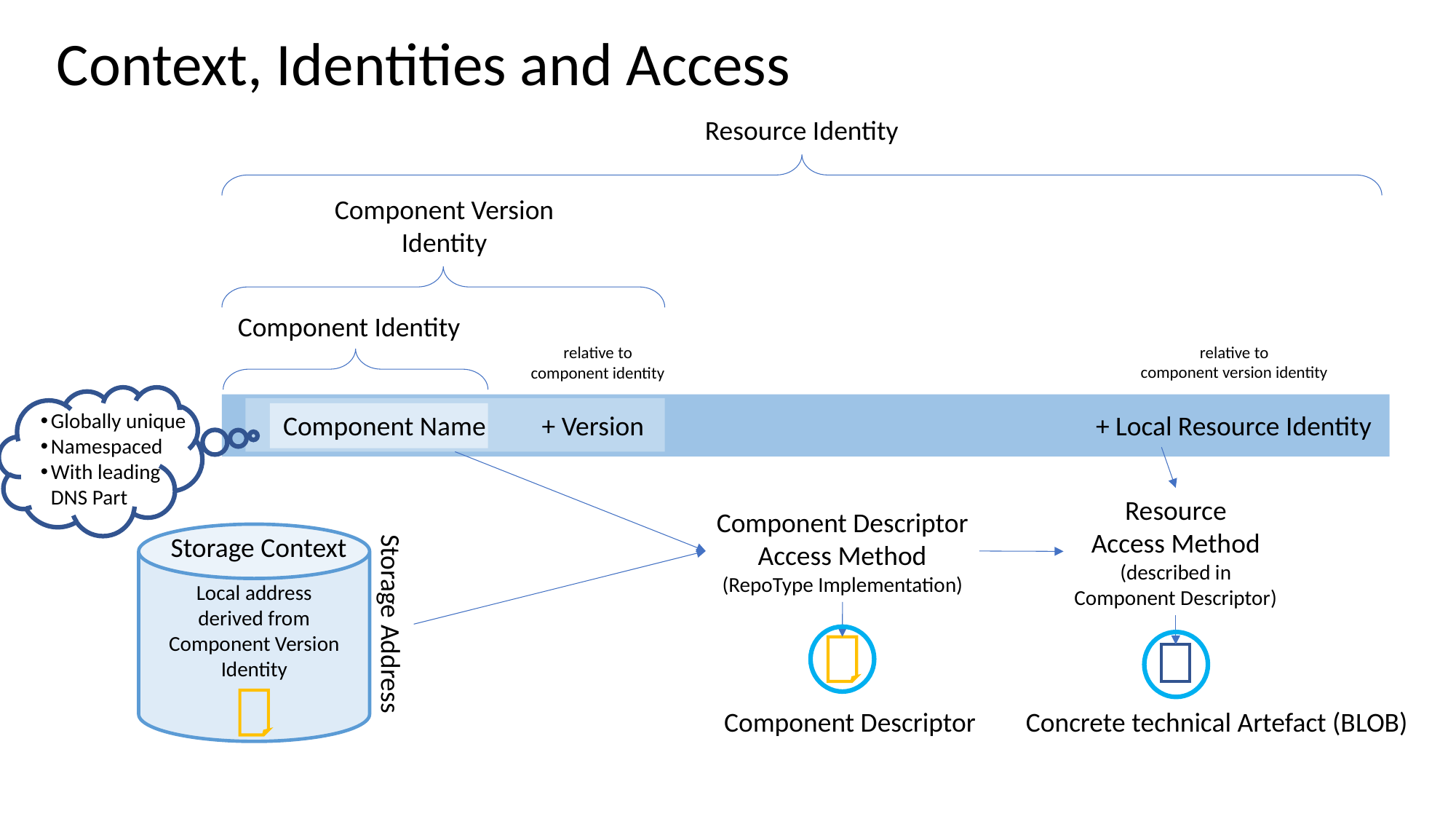

Context, Identities and Access

Resource Identity
Component Version
Identity

Component Identity
relative to
component version identity
relative to
component identity

Globally unique
Namespaced
With leading
DNS Part
Component Name
+ Version
+ Local Resource Identity

Resource
Access Method
(described in
Component Descriptor)
Component Descriptor
Access Method
(RepoType Implementation)

Storage Context
Local address
derived from
Component Version
Identity
Storage Address

Component Descriptor

Concrete technical Artefact (BLOB)